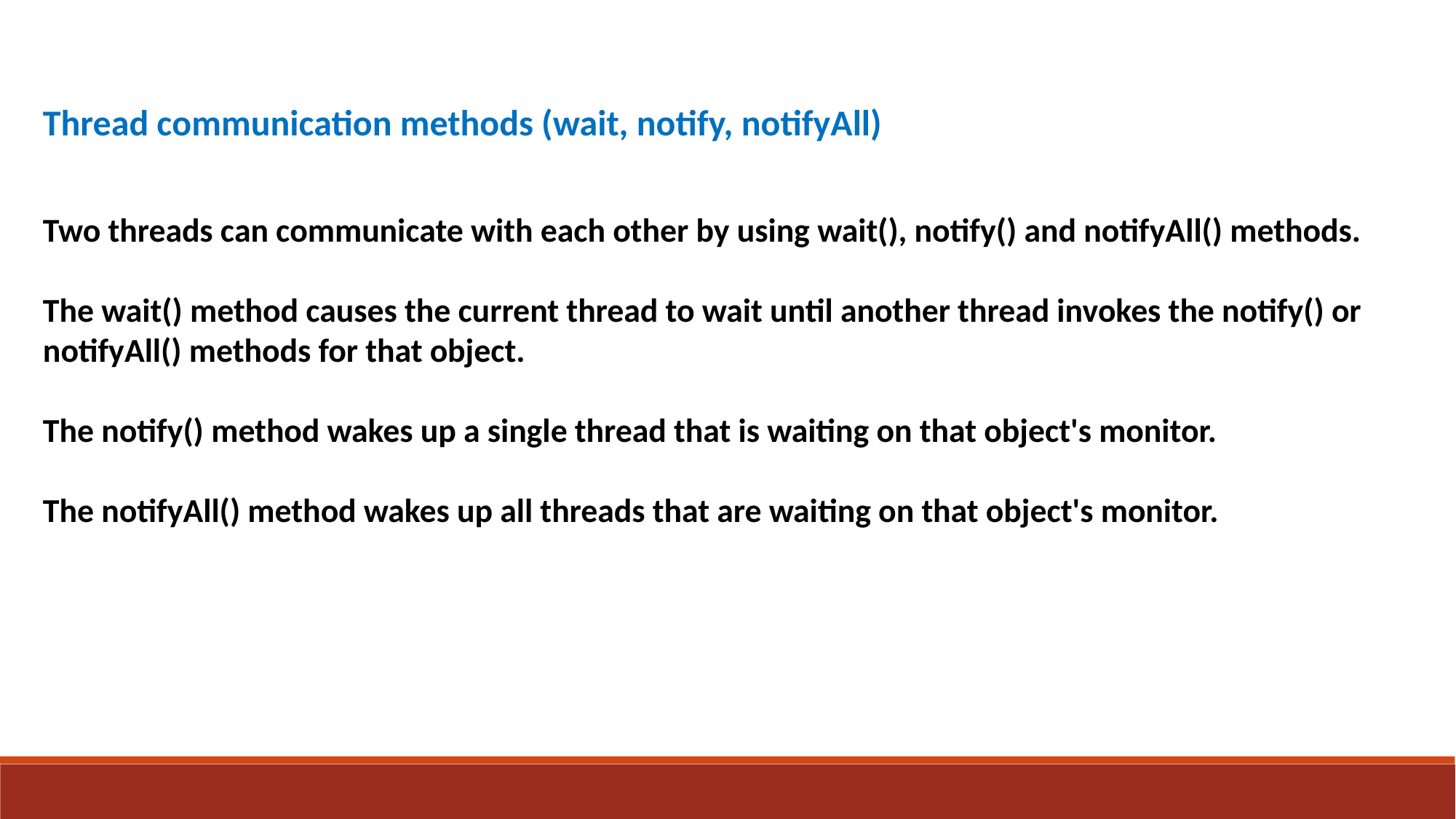

Thread communication methods (wait, notify, notifyAll)

Two threads can communicate with each other by using wait(), notify() and notifyAll() methods.

The wait() method causes the current thread to wait until another thread invokes the notify() or notifyAll() methods for that object.

The notify() method wakes up a single thread that is waiting on that object's monitor.

The notifyAll() method wakes up all threads that are waiting on that object's monitor.